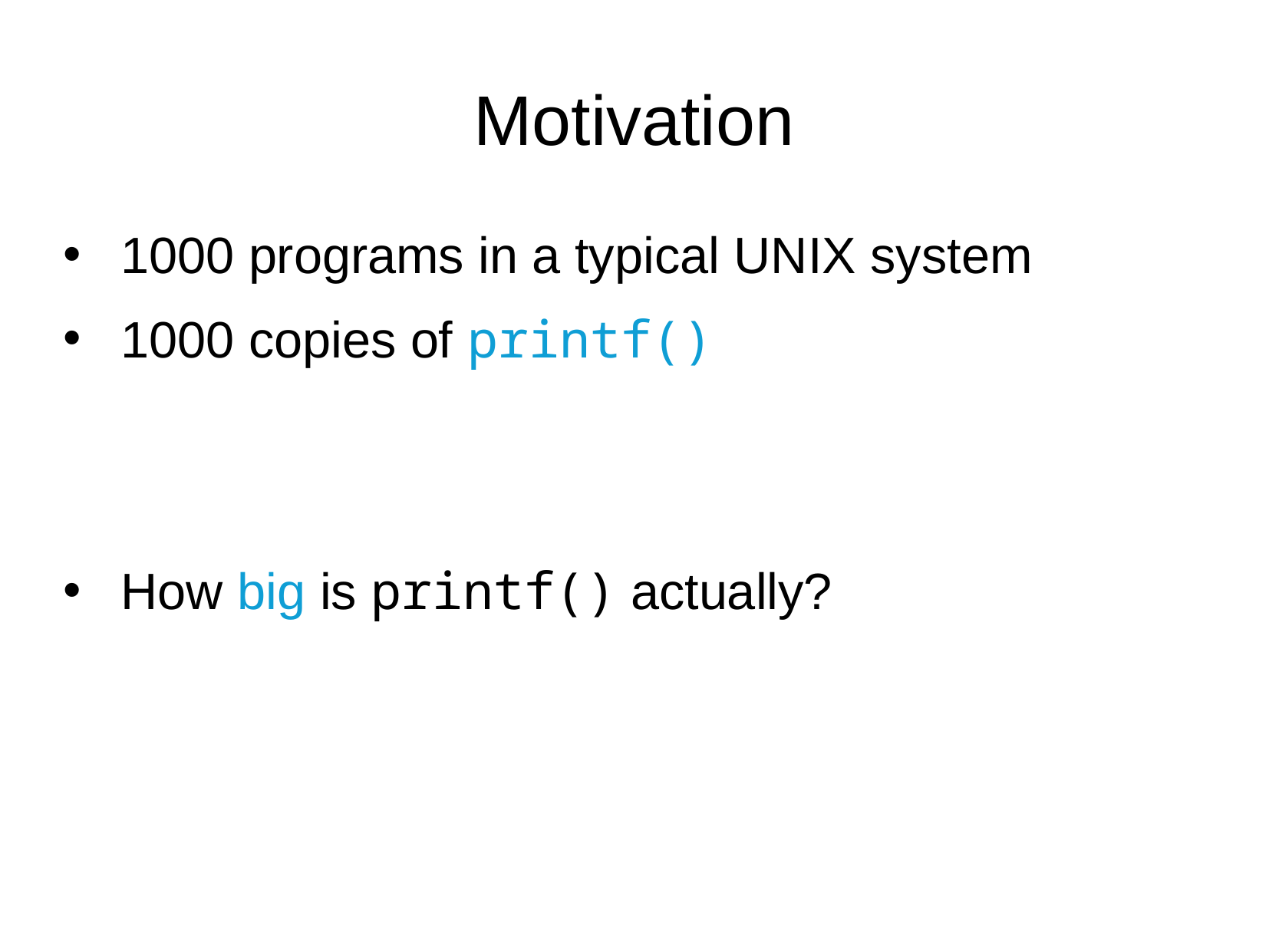

Motivation
1000 programs in a typical UNIX system
1000 copies of printf()

How big is printf() actually?